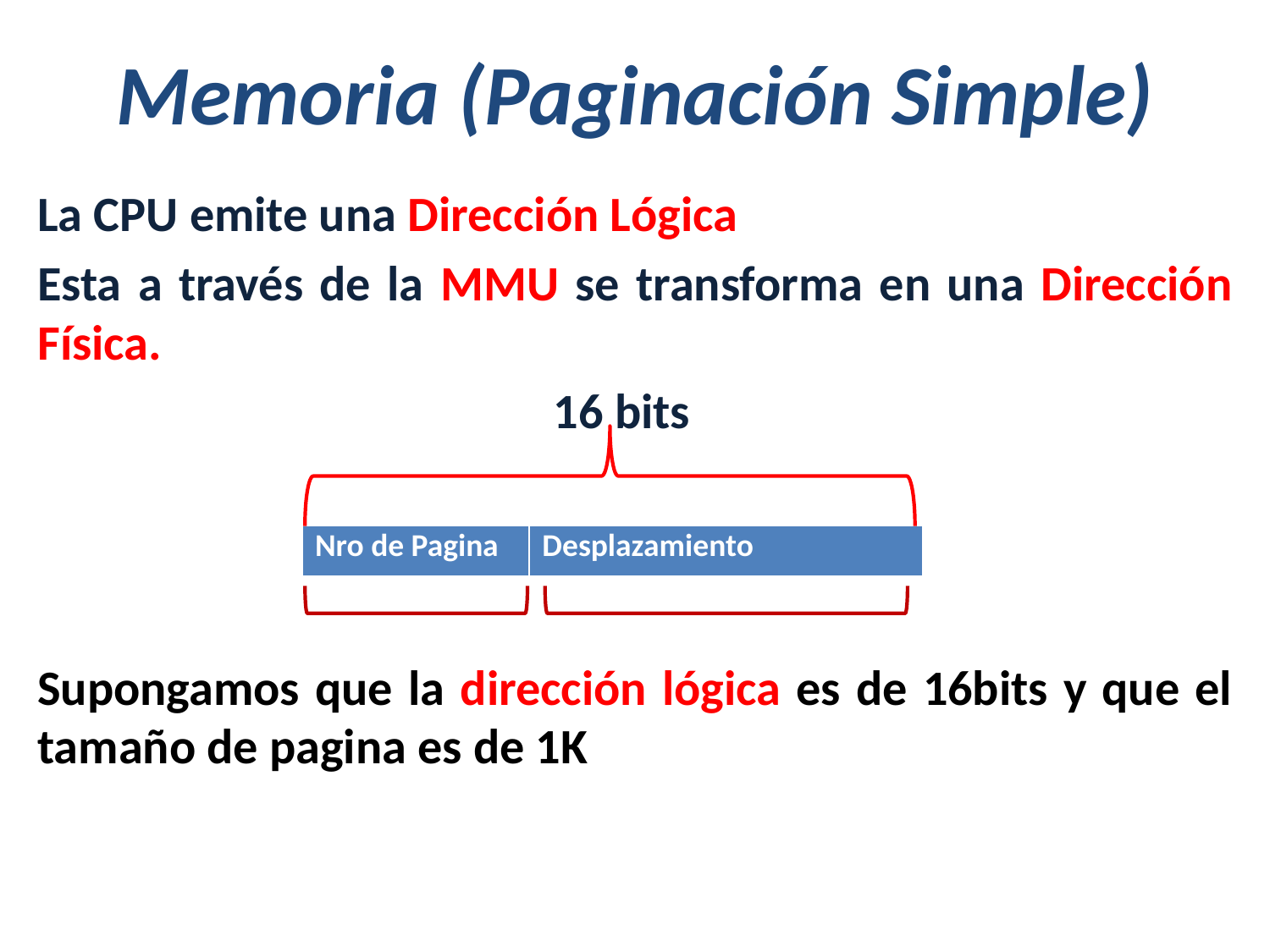

# Memoria (Paginación Simple)

La CPU emite una Dirección Lógica
Esta a través de la MMU se transforma en una Dirección Física.
                                              16 bits

Supongamos que la dirección lógica es de 16bits y que el tamaño de pagina es de 1K

| Nro de Pagina | Desplazamiento |
| --- | --- |